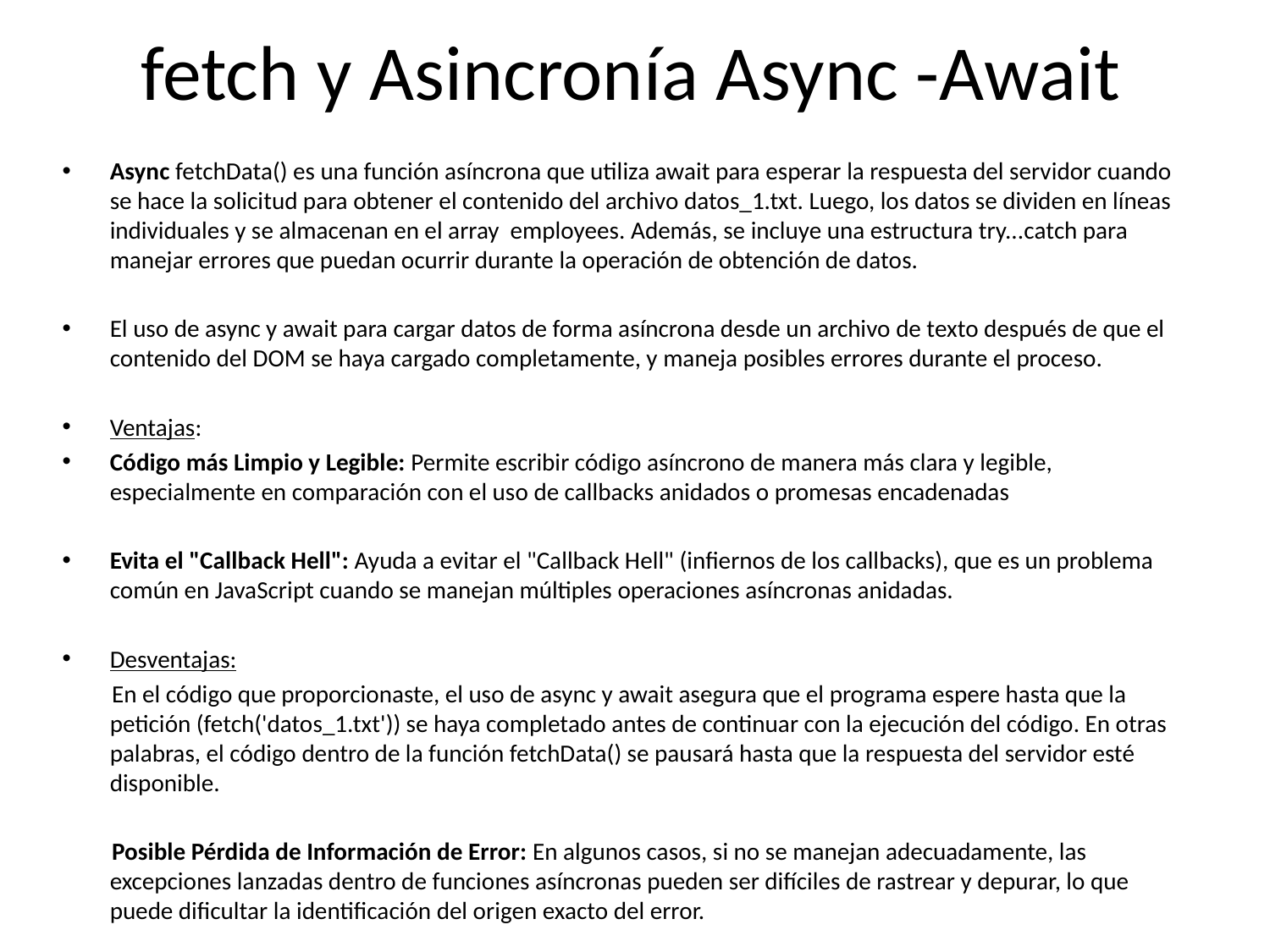

# fetch y Asincronía Async -Await
Async fetchData() es una función asíncrona que utiliza await para esperar la respuesta del servidor cuando se hace la solicitud para obtener el contenido del archivo datos_1.txt. Luego, los datos se dividen en líneas individuales y se almacenan en el array  employees. Además, se incluye una estructura try...catch para manejar errores que puedan ocurrir durante la operación de obtención de datos.

El uso de async y await para cargar datos de forma asíncrona desde un archivo de texto después de que el contenido del DOM se haya cargado completamente, y maneja posibles errores durante el proceso.

Ventajas:
Código más Limpio y Legible: Permite escribir código asíncrono de manera más clara y legible, especialmente en comparación con el uso de callbacks anidados o promesas encadenadas

Evita el "Callback Hell": Ayuda a evitar el "Callback Hell" (infiernos de los callbacks), que es un problema común en JavaScript cuando se manejan múltiples operaciones asíncronas anidadas.

Desventajas:
         En el código que proporcionaste, el uso de async y await asegura que el programa espere hasta que la petición (fetch('datos_1.txt')) se haya completado antes de continuar con la ejecución del código. En otras palabras, el código dentro de la función fetchData() se pausará hasta que la respuesta del servidor esté disponible.

         Posible Pérdida de Información de Error: En algunos casos, si no se manejan adecuadamente, las excepciones lanzadas dentro de funciones asíncronas pueden ser difíciles de rastrear y depurar, lo que puede dificultar la identificación del origen exacto del error.